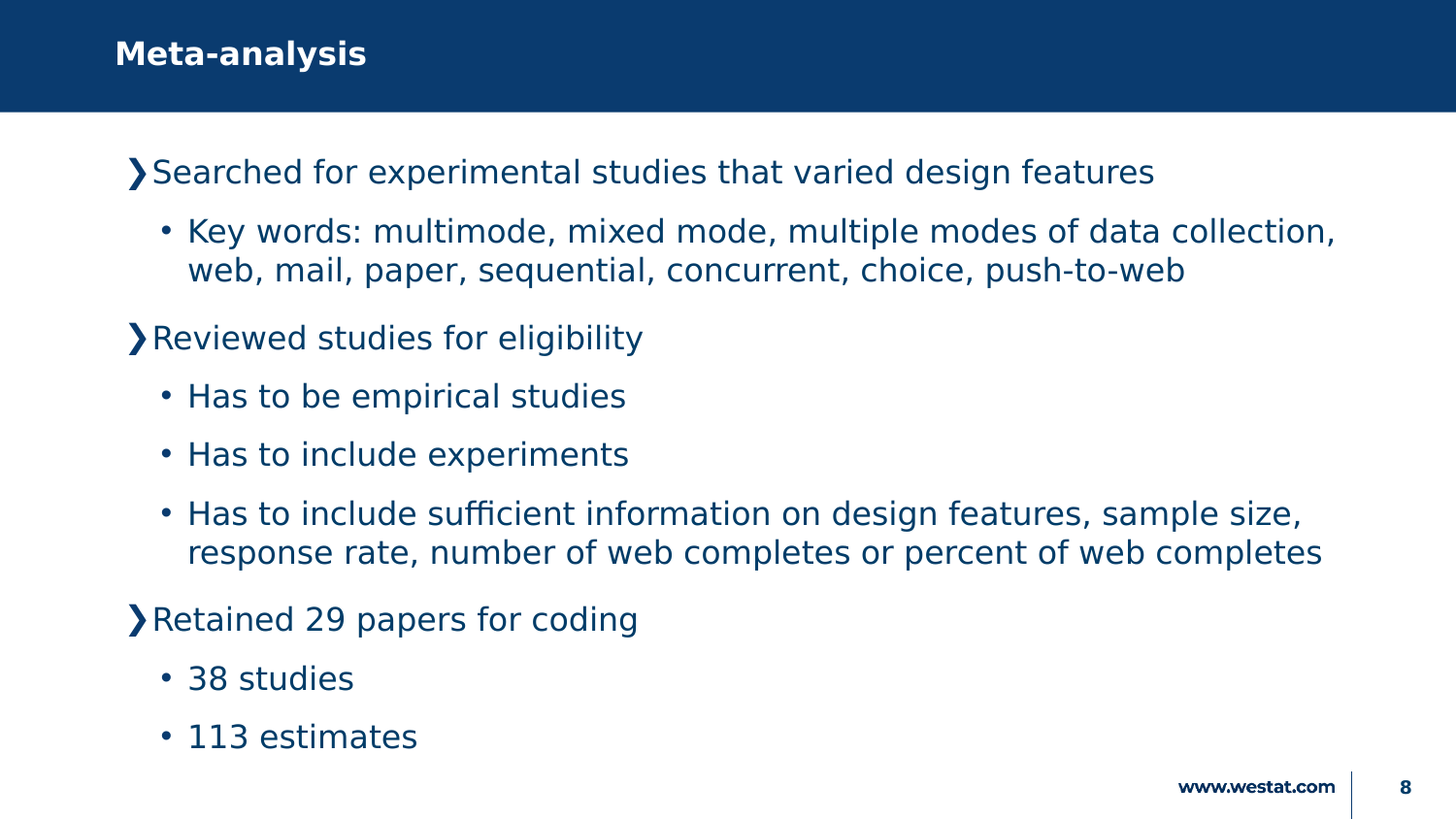

# Meta-analysis
Searched for experimental studies that varied design features
Key words: multimode, mixed mode, multiple modes of data collection, web, mail, paper, sequential, concurrent, choice, push-to-web
Reviewed studies for eligibility
Has to be empirical studies
Has to include experiments
Has to include sufficient information on design features, sample size, response rate, number of web completes or percent of web completes
Retained 29 papers for coding
38 studies
113 estimates
8